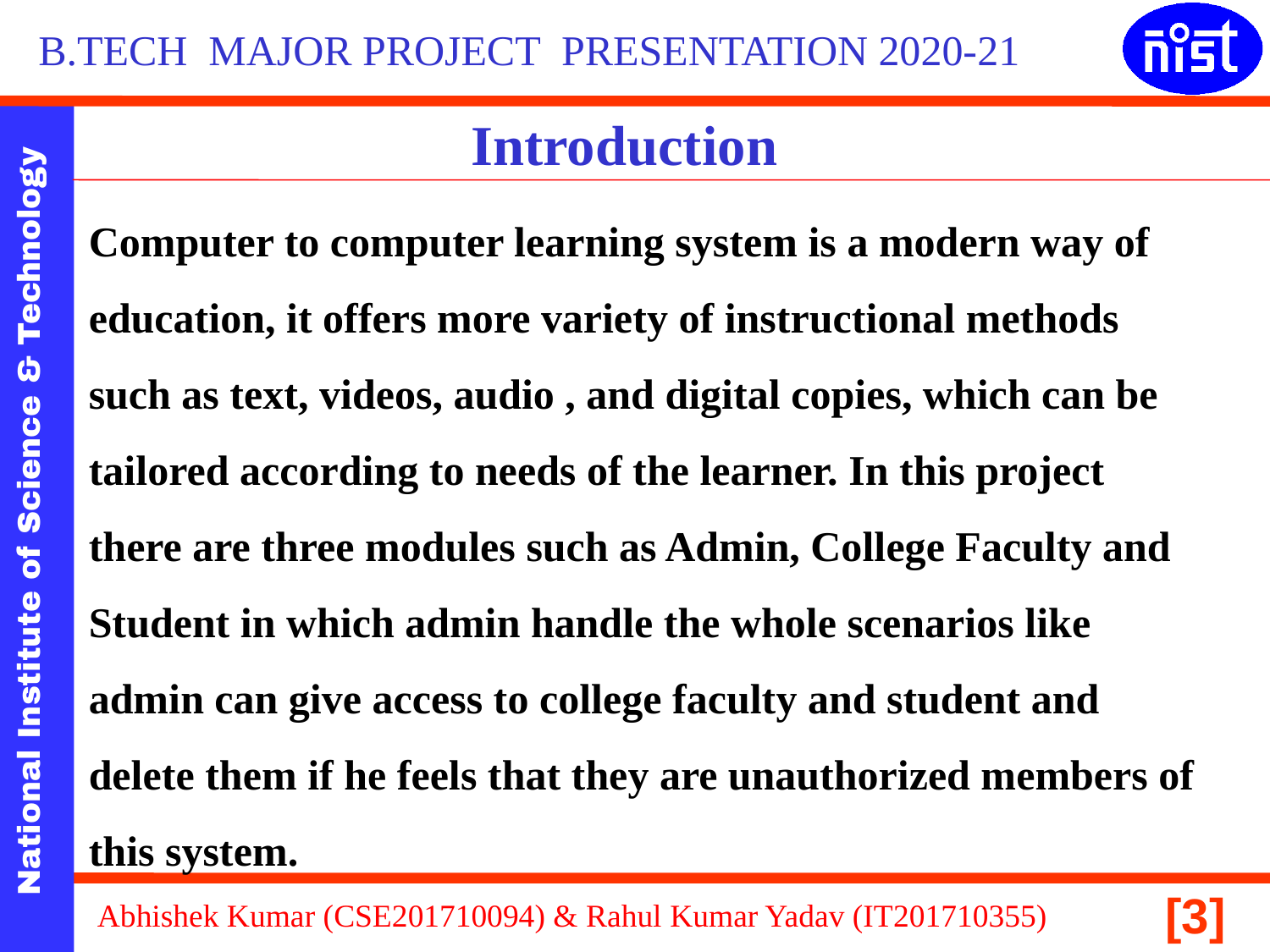

B.TECH  MAJOR PROJECT  PRESENTATION 2020-21
Introduction
Computer to computer learning system is a modern way of education, it offers more variety of instructional methods such as text, videos, audio , and digital copies, which can be tailored according to needs of the learner. In this project there are three modules such as Admin, College Faculty and Student in which admin handle the whole scenarios like admin can give access to college faculty and student and delete them if he feels that they are unauthorized members of this system.
Abhishek Kumar (CSE201710094) & Rahul Kumar Yadav (IT201710355)